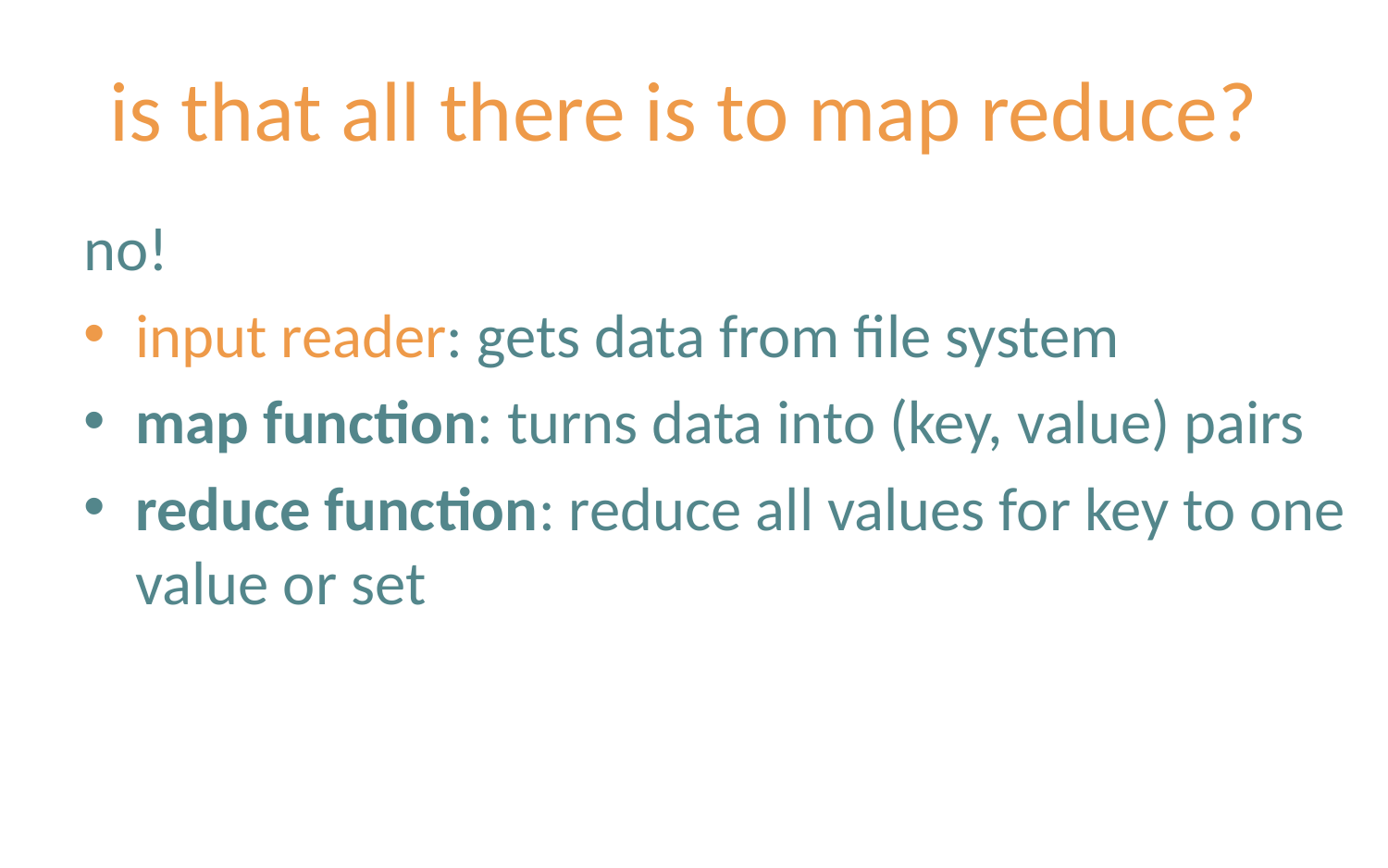

# is that all there is to map reduce?
no!
input reader: gets data from file system
map function: turns data into (key, value) pairs
reduce function: reduce all values for key to one value or set